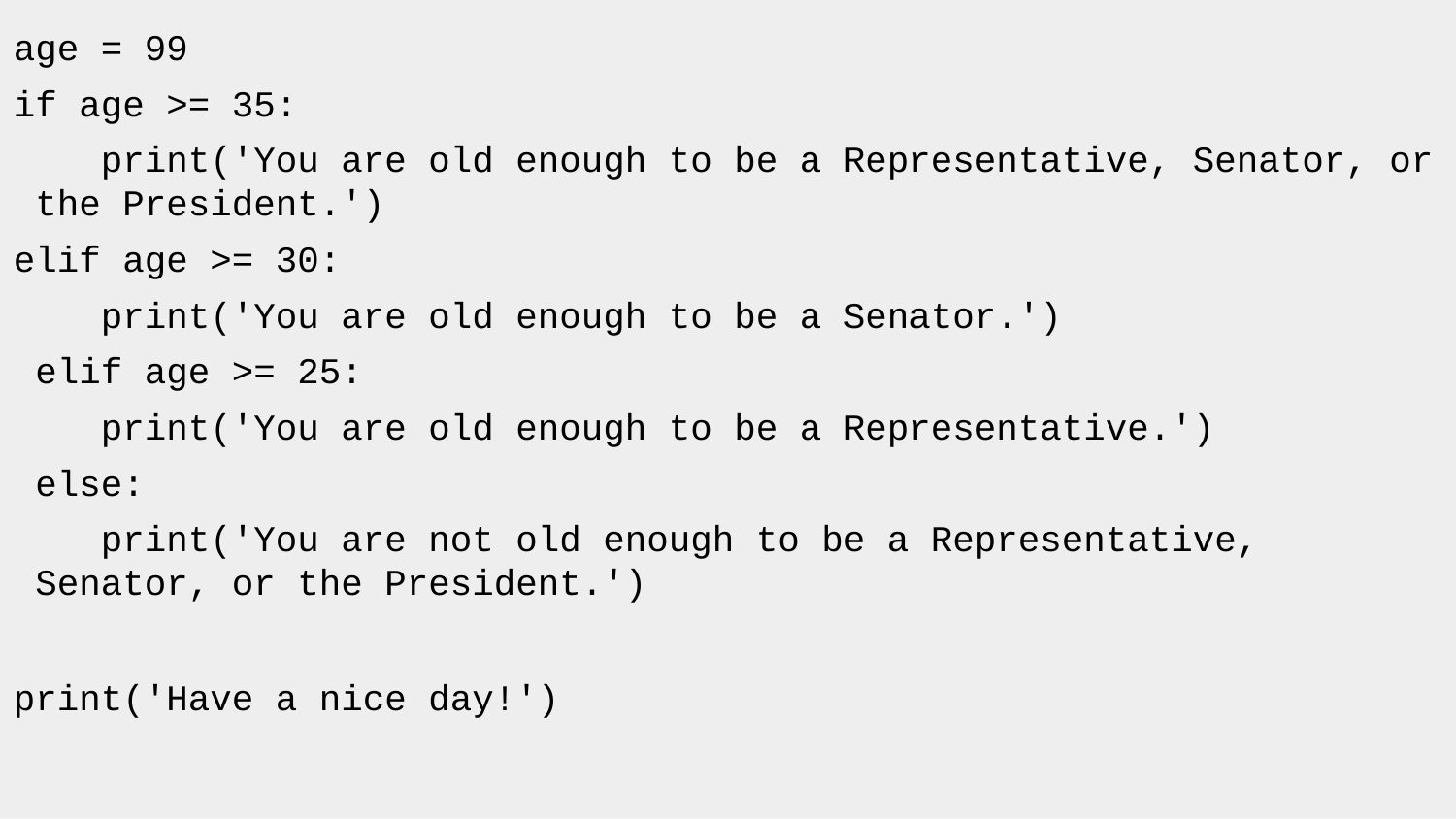

age = 99
if age >= 35:
print('You are old enough to be a Representative, Senator, or  the President.')
elif age >= 30:
print('You are old enough to be a Senator.')  elif age >= 25:
print('You are old enough to be a Representative.')  else:
print('You are not old enough to be a Representative,  Senator, or the President.')

print('Have a nice day!')
The if Statement